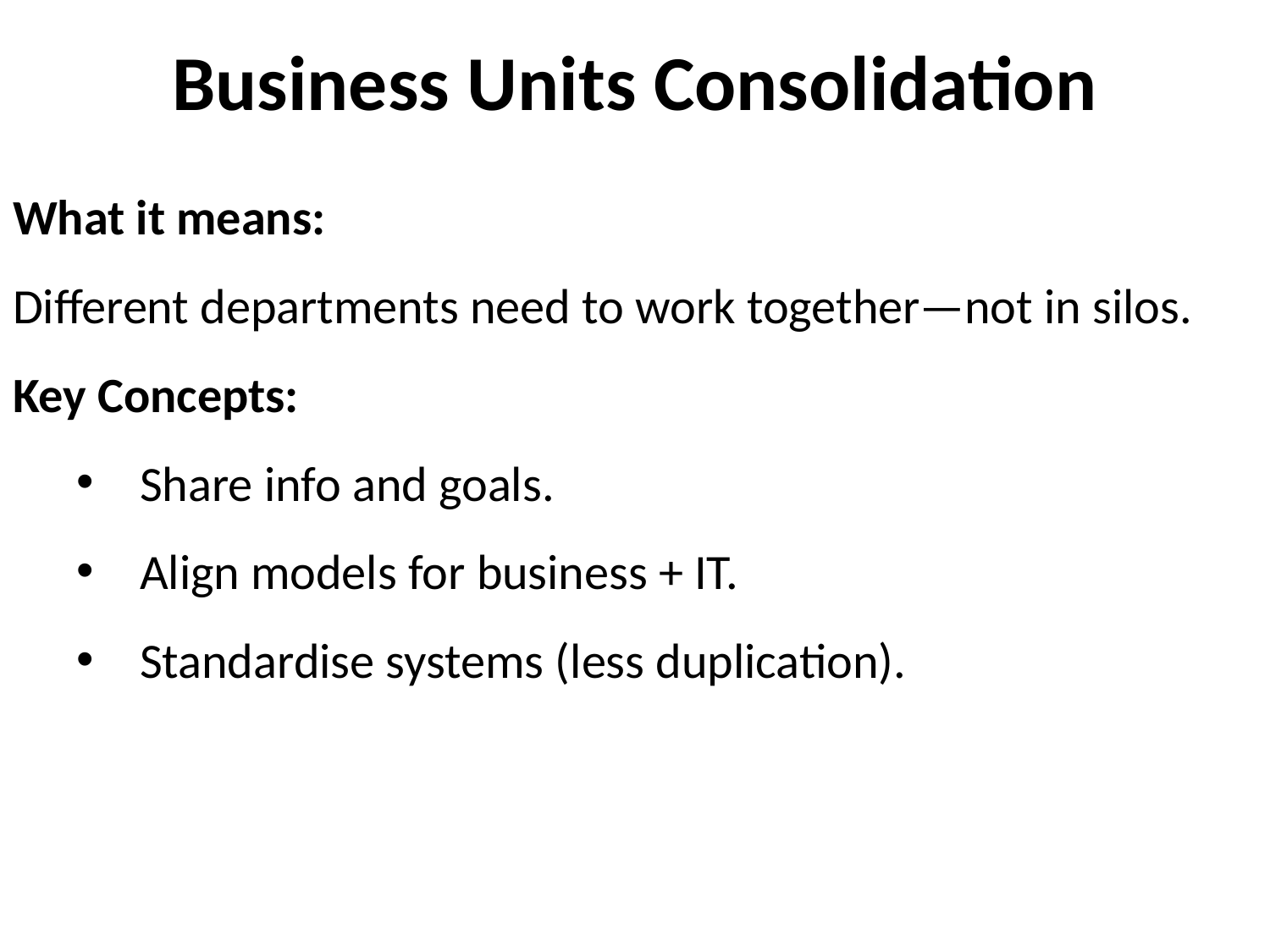

# Business Units Consolidation
What it means:
Different departments need to work together—not in silos.
Key Concepts:
Share info and goals.
Align models for business + IT.
Standardise systems (less duplication).